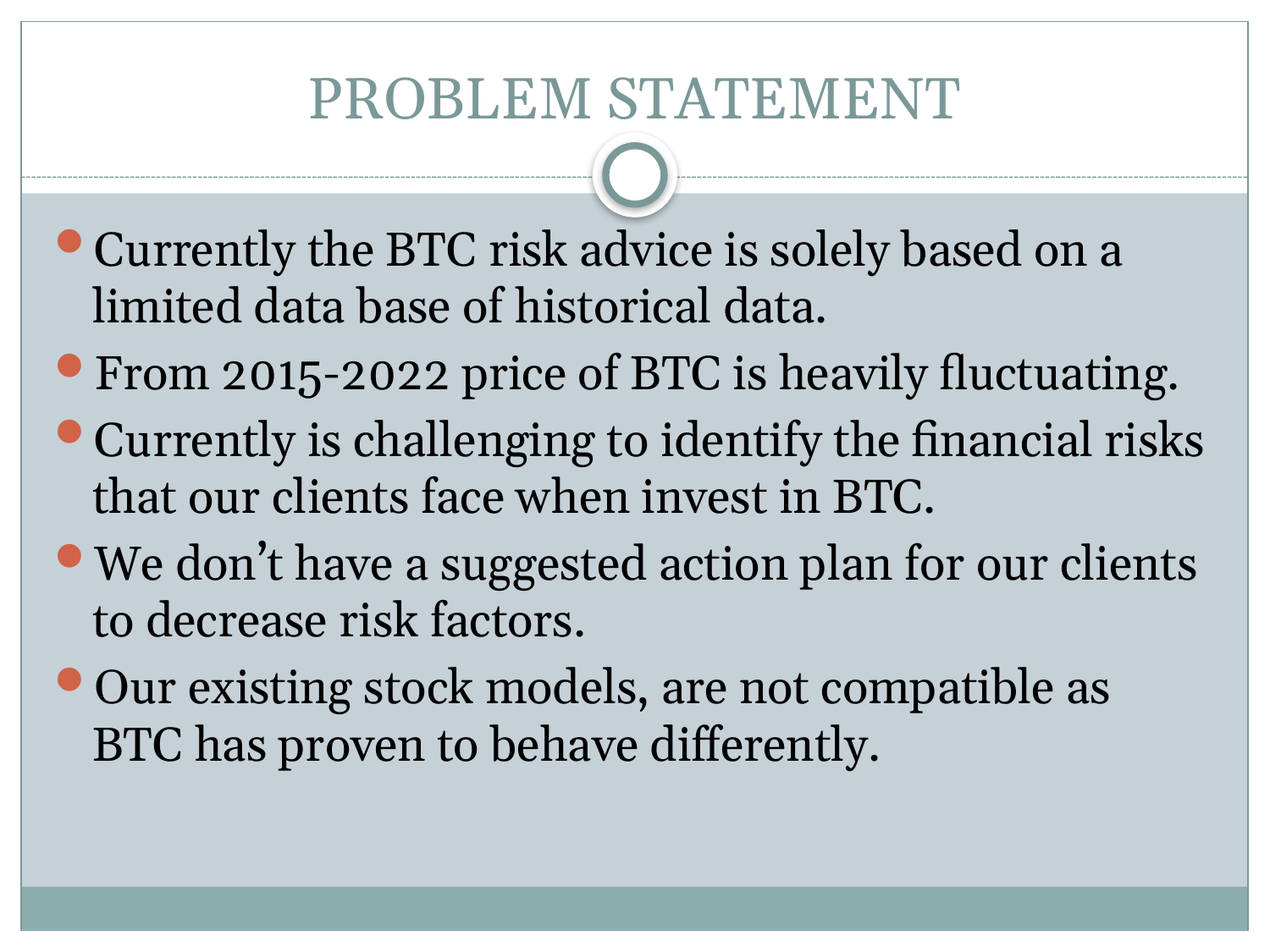

# PROBLEM STATEMENT
Currently the BTC risk advice is solely based on a limited data base of historical data.
From 2015-2022 price of BTC is heavily fluctuating.
Currently is challenging to identify the financial risks that our clients face when invest in BTC.
We don’t have a suggested action plan for our clients to decrease risk factors.
Our existing stock models, are not compatible as BTC has proven to behave differently.